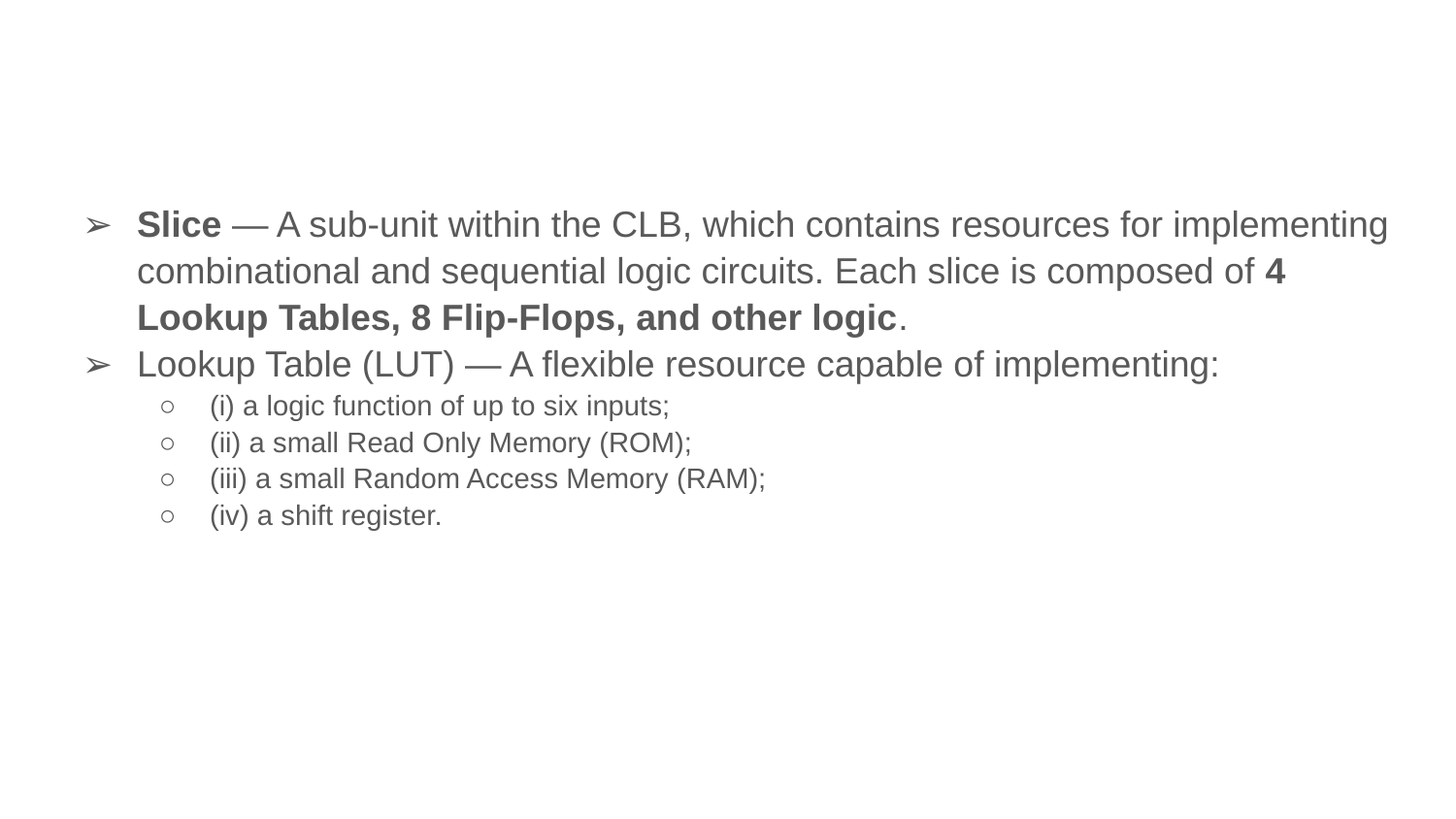

Slice — A sub-unit within the CLB, which contains resources for implementing combinational and sequential logic circuits. Each slice is composed of 4 Lookup Tables, 8 Flip-Flops, and other logic.
Lookup Table (LUT) — A flexible resource capable of implementing:
(i) a logic function of up to six inputs;
(ii) a small Read Only Memory (ROM);
(iii) a small Random Access Memory (RAM);
(iv) a shift register.